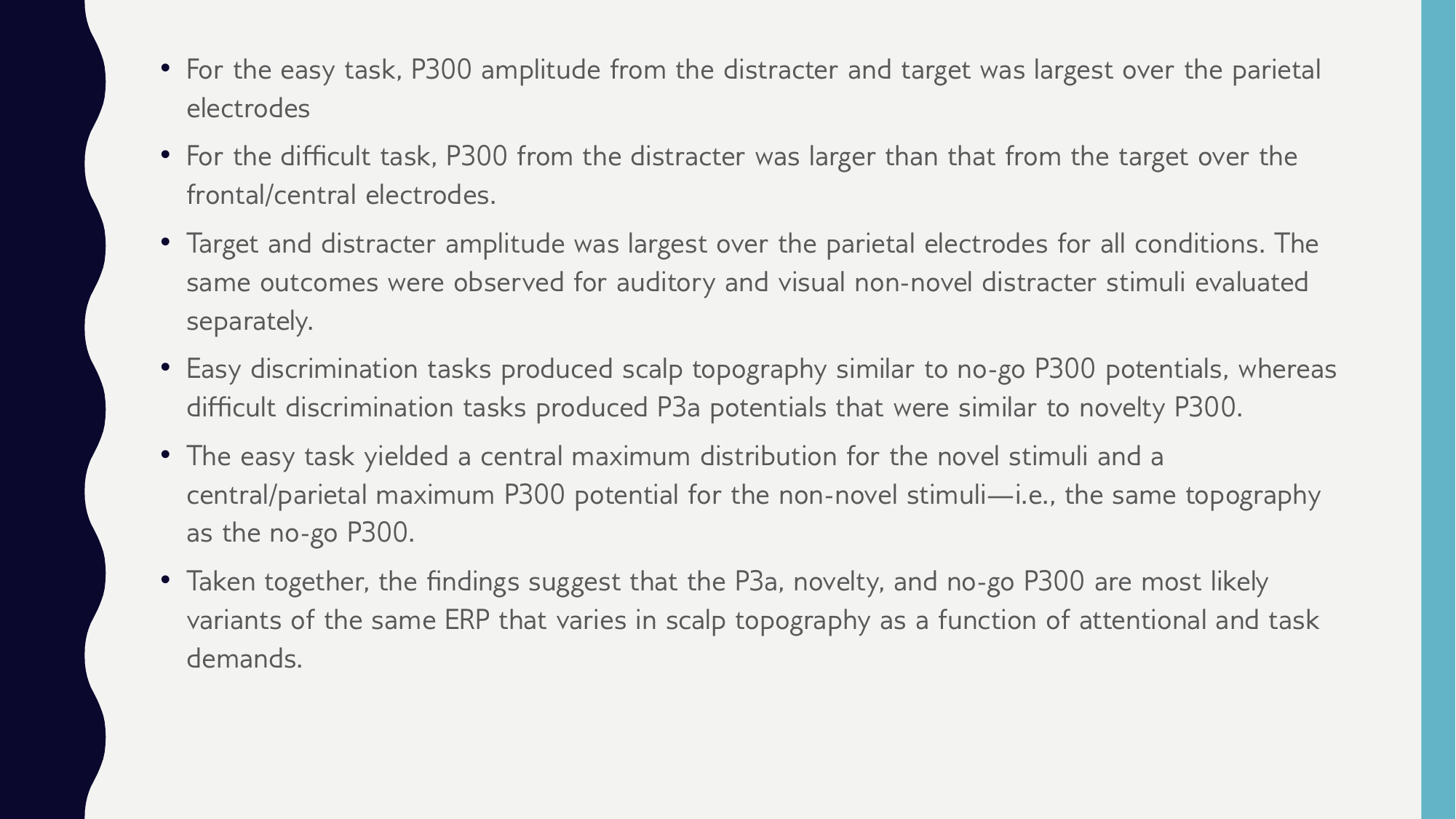

For the easy task, P300 amplitude from the distracter and target was largest over the parietal electrodes
For the difficult task, P300 from the distracter was larger than that from the target over the frontal/central electrodes.
Target and distracter amplitude was largest over the parietal electrodes for all conditions. The same outcomes were observed for auditory and visual non-novel distracter stimuli evaluated separately.
Easy discrimination tasks produced scalp topography similar to no-go P300 potentials, whereas difficult discrimination tasks produced P3a potentials that were similar to novelty P300.
The easy task yielded a central maximum distribution for the novel stimuli and a central/parietal maximum P300 potential for the non-novel stimuli—i.e., the same topography as the no-go P300.
Taken together, the findings suggest that the P3a, novelty, and no-go P300 are most likely variants of the same ERP that varies in scalp topography as a function of attentional and task demands.